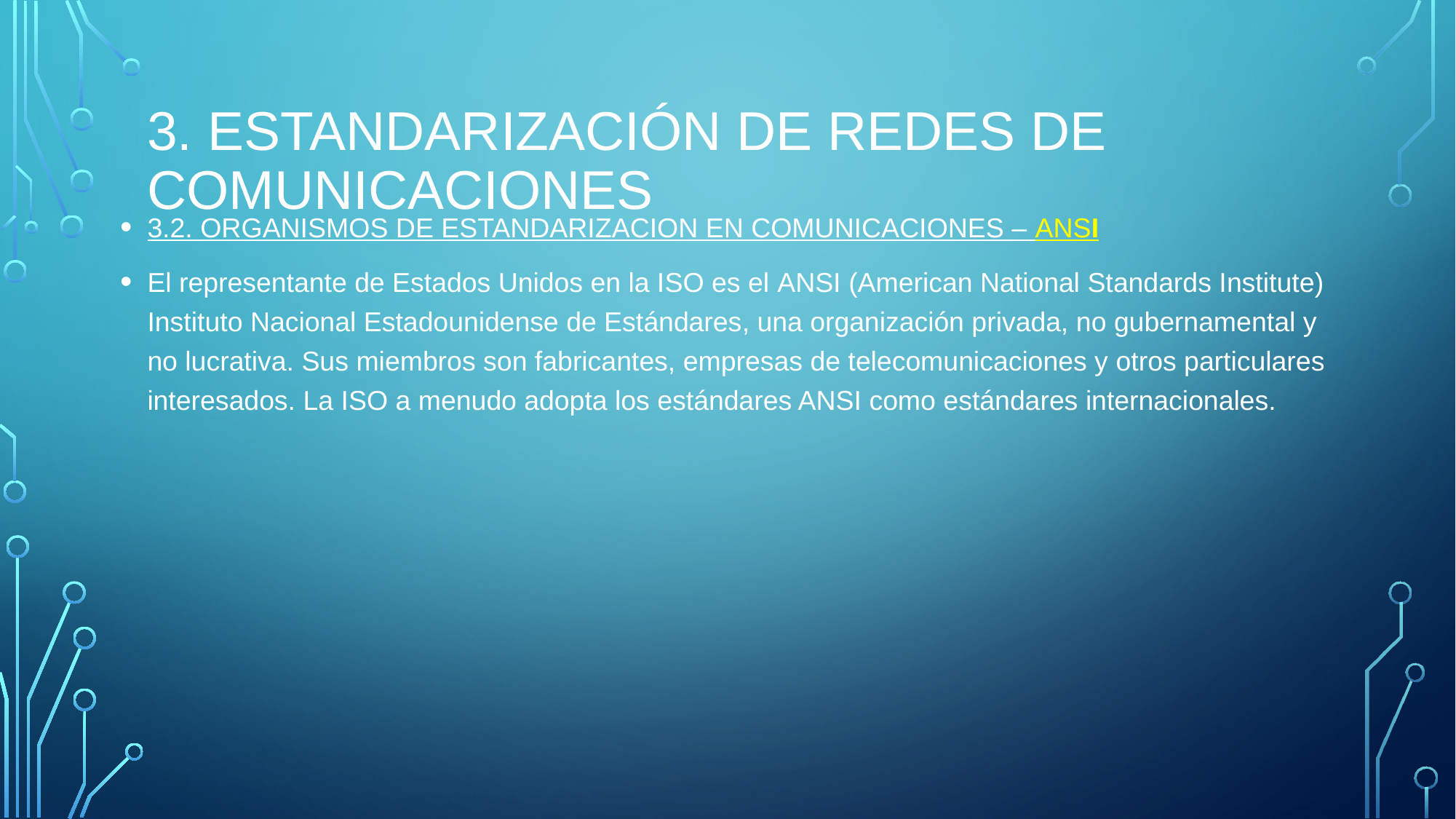

# 3. Estandarización de Redes de comunicaciones
3.2. ORGANISMOS DE ESTANDARIZACION EN COMUNICACIONES – ANSI
El representante de Estados Unidos en la ISO es el ANSI (American National Standards Institute) Instituto Nacional Estadounidense de Estándares, una organización privada, no gubernamental y no lucrativa. Sus miembros son fabricantes, empresas de telecomunicaciones y otros particulares interesados. La ISO a menudo adopta los estándares ANSI como estándares internacionales.